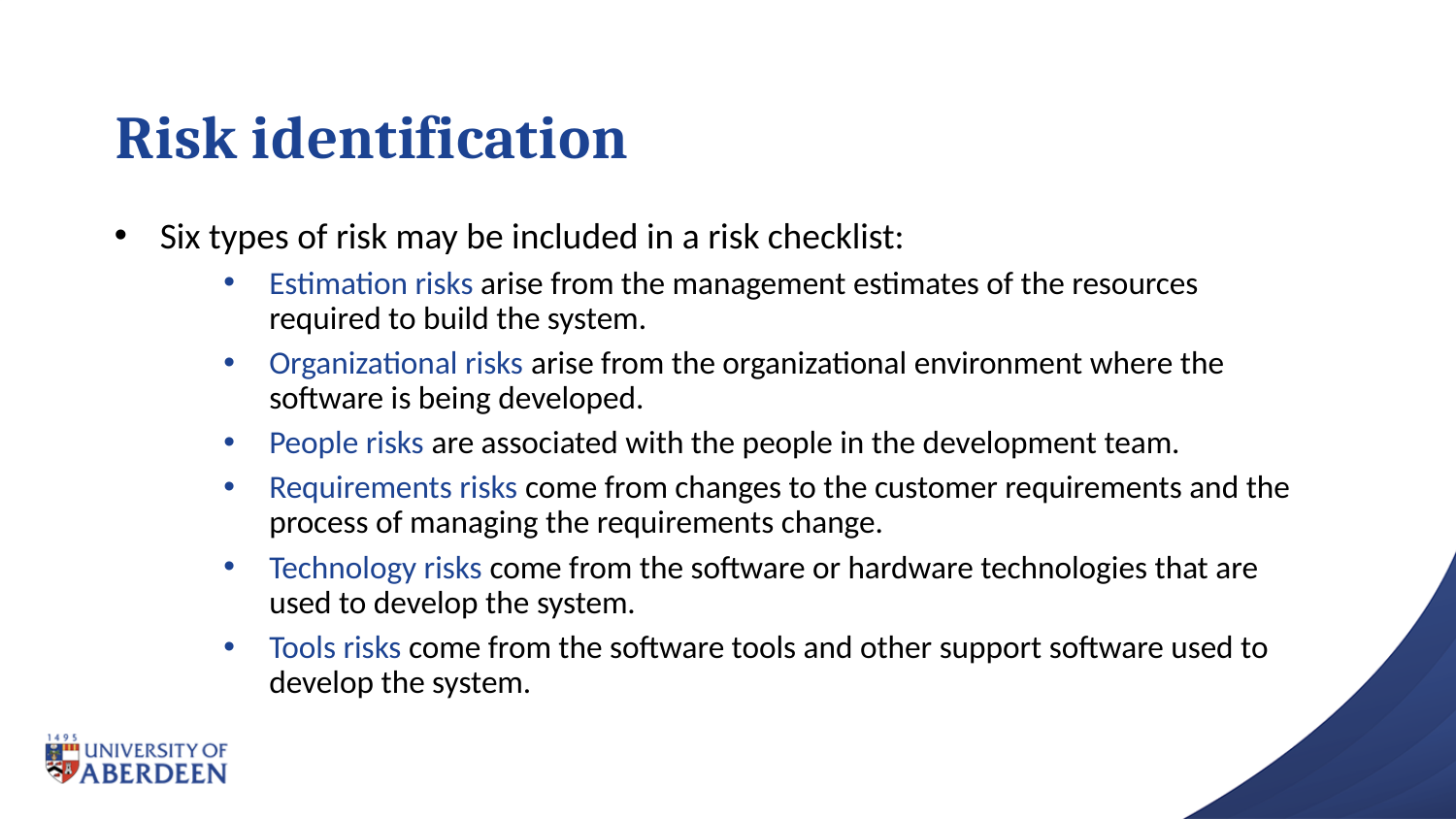

# Risk identification
Six types of risk may be included in a risk checklist:
Estimation risks arise from the management estimates of the resources required to build the system.
Organizational risks arise from the organizational environment where the software is being developed.
People risks are associated with the people in the development team.
Requirements risks come from changes to the customer requirements and the process of managing the requirements change.
Technology risks come from the software or hardware technologies that are used to develop the system.
Tools risks come from the software tools and other support software used to develop the system.